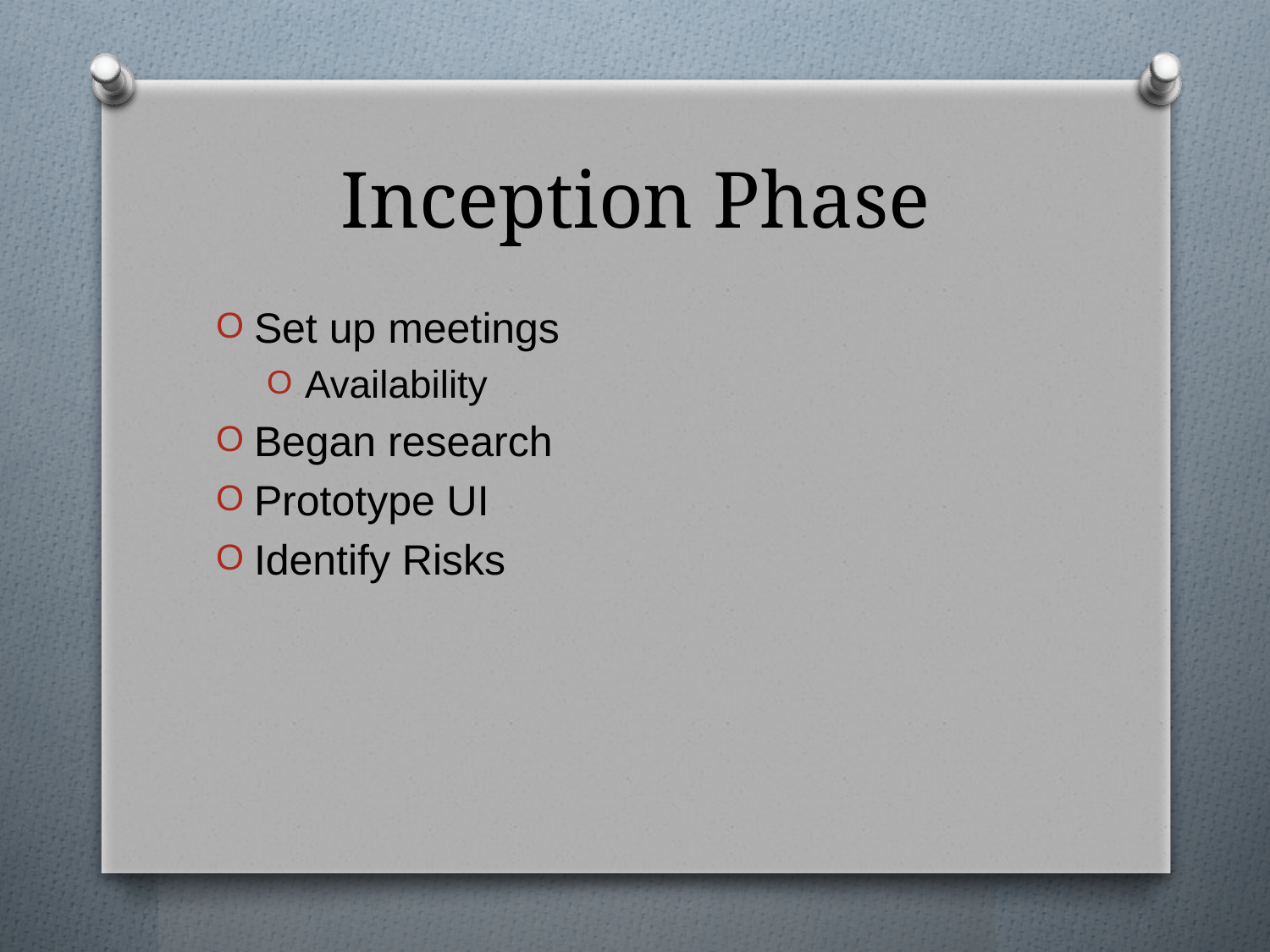

# Inception Phase
Set up meetings
Availability
Began research
Prototype UI
Identify Risks